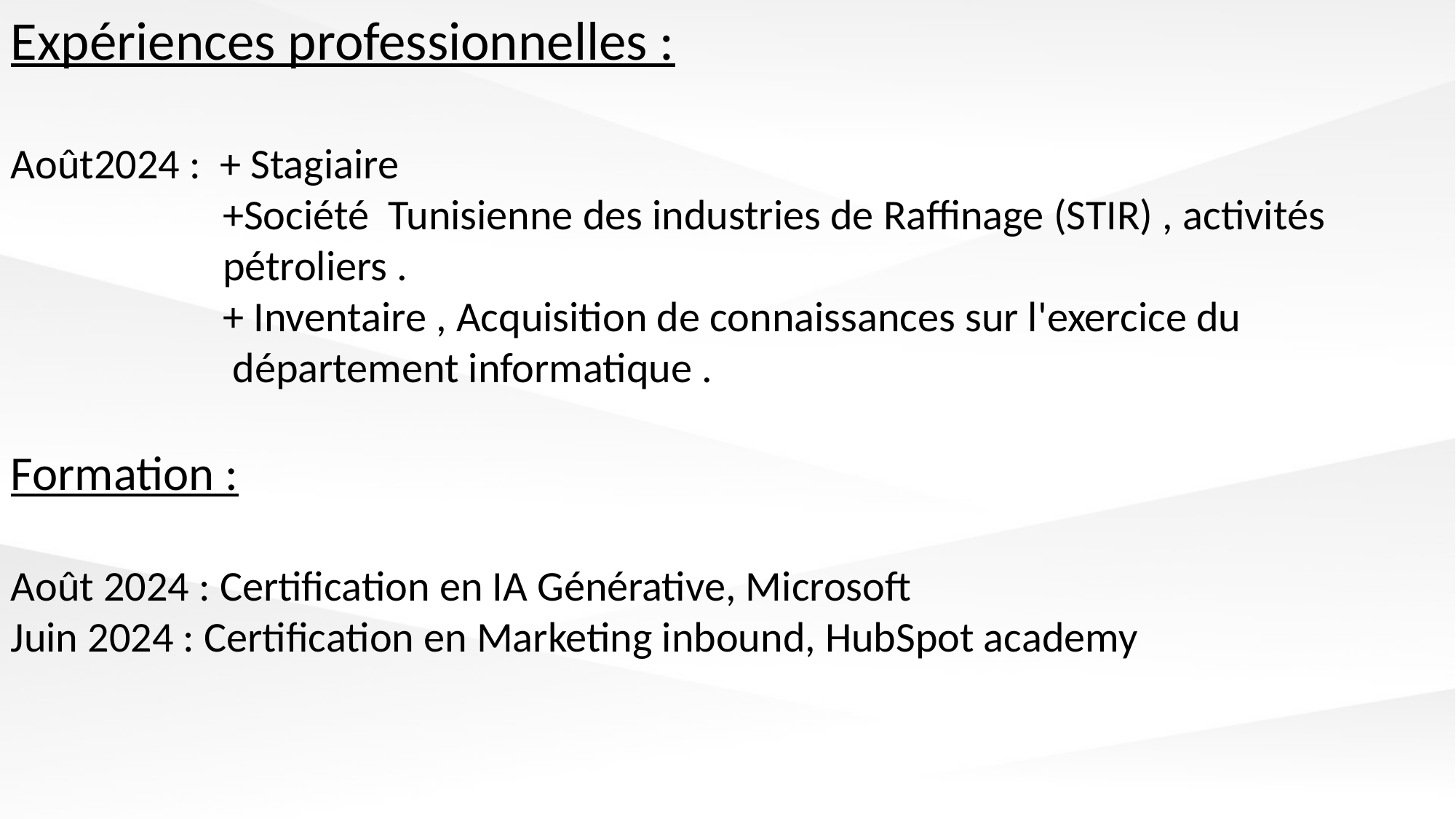

Expériences professionnelles :

Août2024 :  + Stagiaire
                      +Société  Tunisienne des industries de Raffinage (STIR) , activités
                      pétroliers .
                      + Inventaire , Acquisition de connaissances sur l'exercice du
                       département informatique .

Formation :

Août 2024 : Certification en IA Générative, Microsoft
Juin 2024 : Certification en Marketing inbound, HubSpot academy